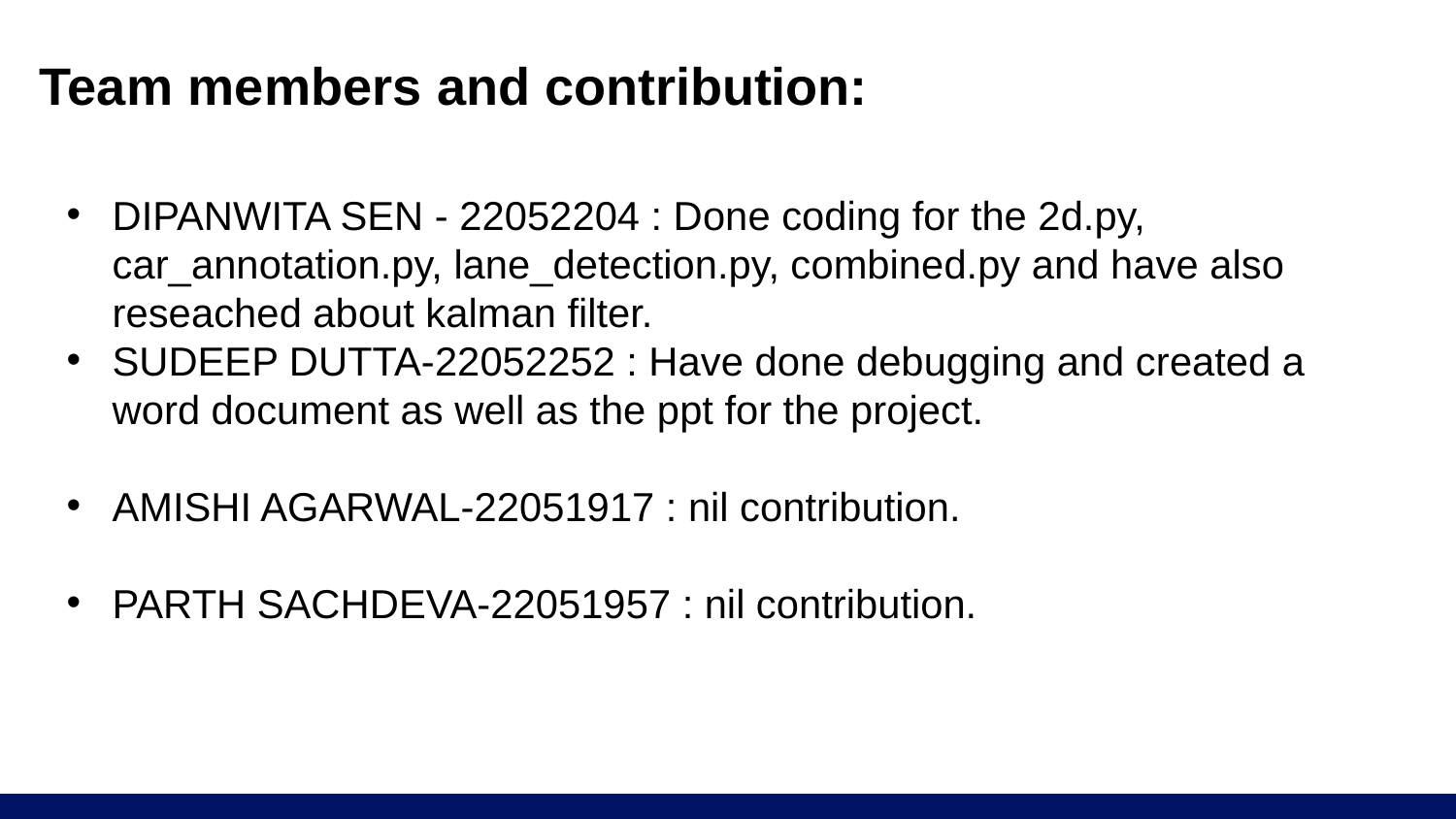

# Team members and contribution:
DIPANWITA SEN - 22052204 : Done coding for the 2d.py, car_annotation.py, lane_detection.py, combined.py and have also reseached about kalman filter.
SUDEEP DUTTA-22052252 : Have done debugging and created a word document as well as the ppt for the project.

AMISHI AGARWAL-22051917 : nil contribution.

PARTH SACHDEVA-22051957 : nil contribution.